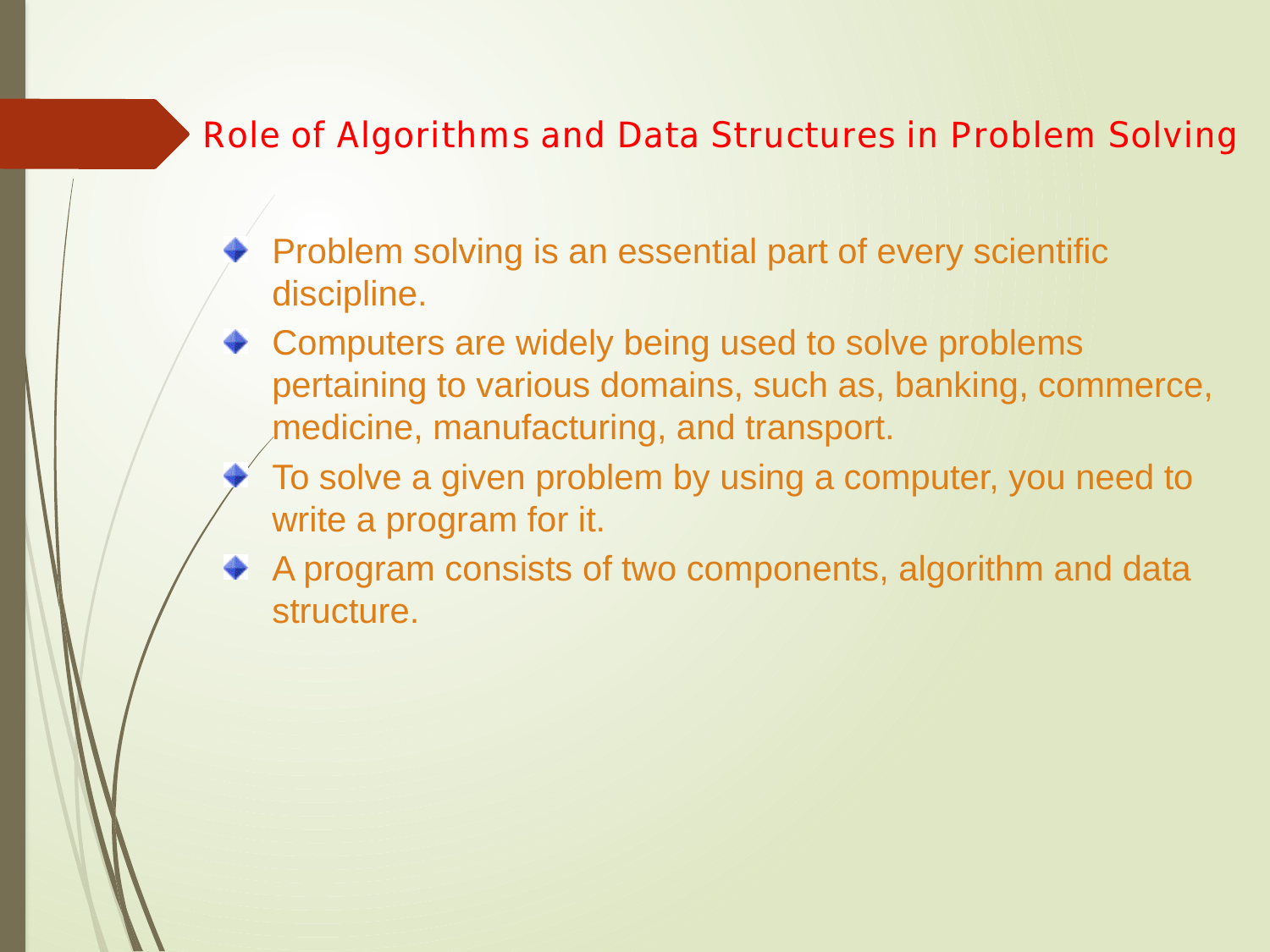

Role of Algorithms and Data Structures in Problem Solving
Problem solving is an essential part of every scientific discipline.
Computers are widely being used to solve problems pertaining to various domains, such as, banking, commerce, medicine, manufacturing, and transport.
To solve a given problem by using a computer, you need to write a program for it.
A program consists of two components, algorithm and data structure.